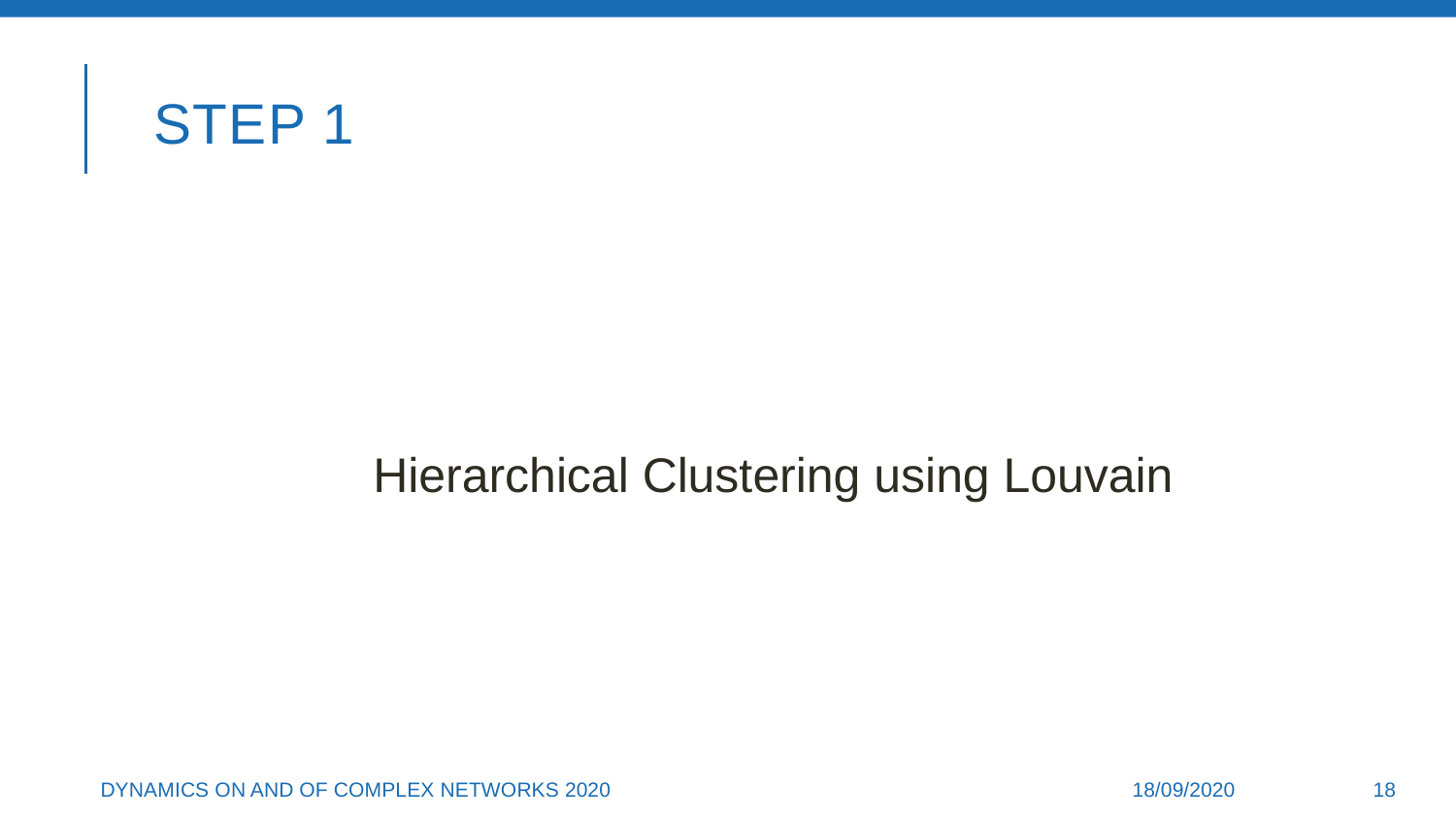

# Step 1
 Hierarchical Clustering using Louvain
Dynamics On and Of Complex Networks 2020
18/09/2020
18